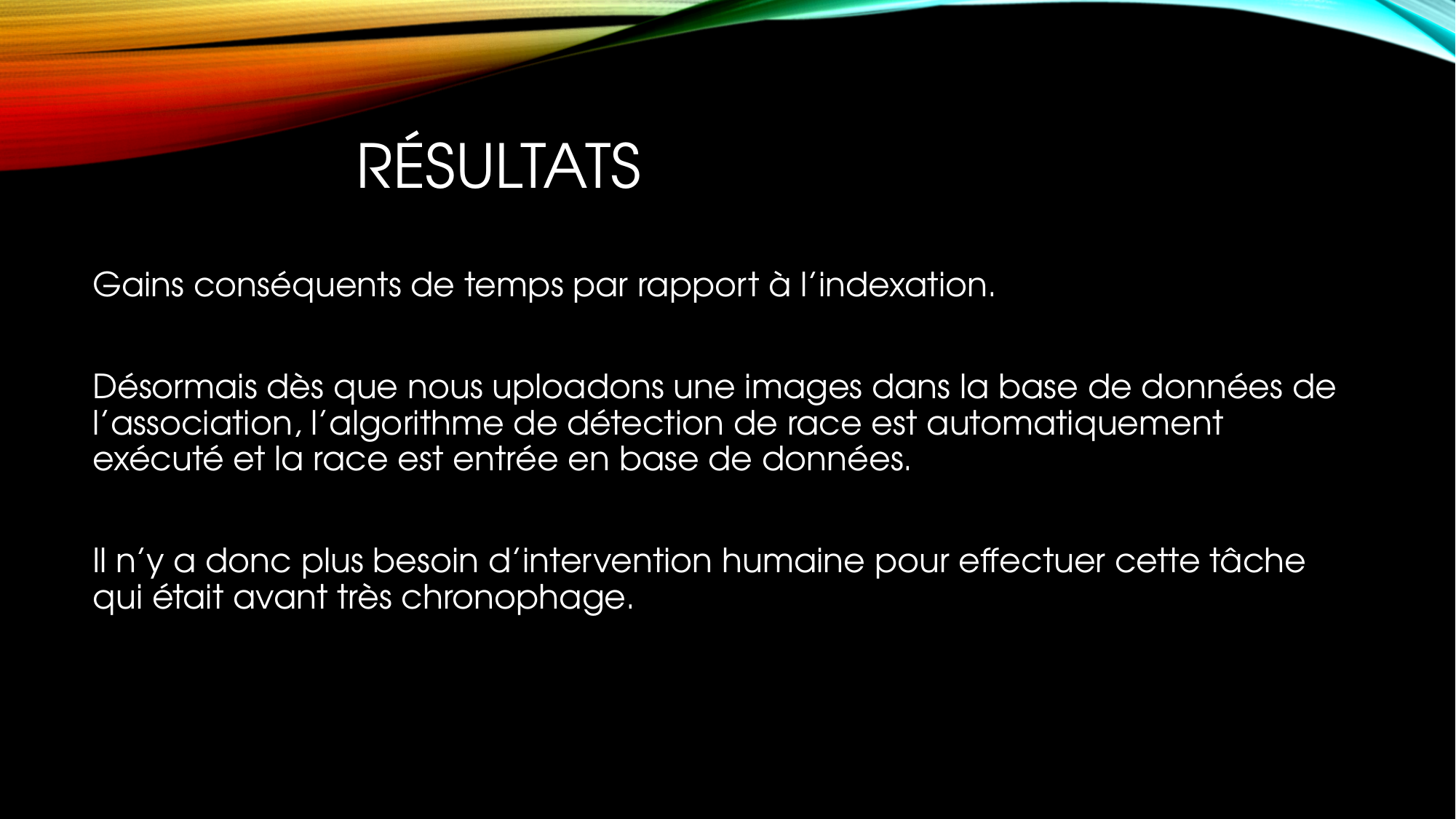

# RésultatS
Gains conséquents de temps par rapport à l’indexation.

Désormais dès que nous uploadons une images dans la base de données de l’association, l’algorithme de détection de race est automatiquement exécuté et la race est entrée en base de données.

Il n’y a donc plus besoin d’intervention humaine pour effectuer cette tâche qui était avant très chronophage.